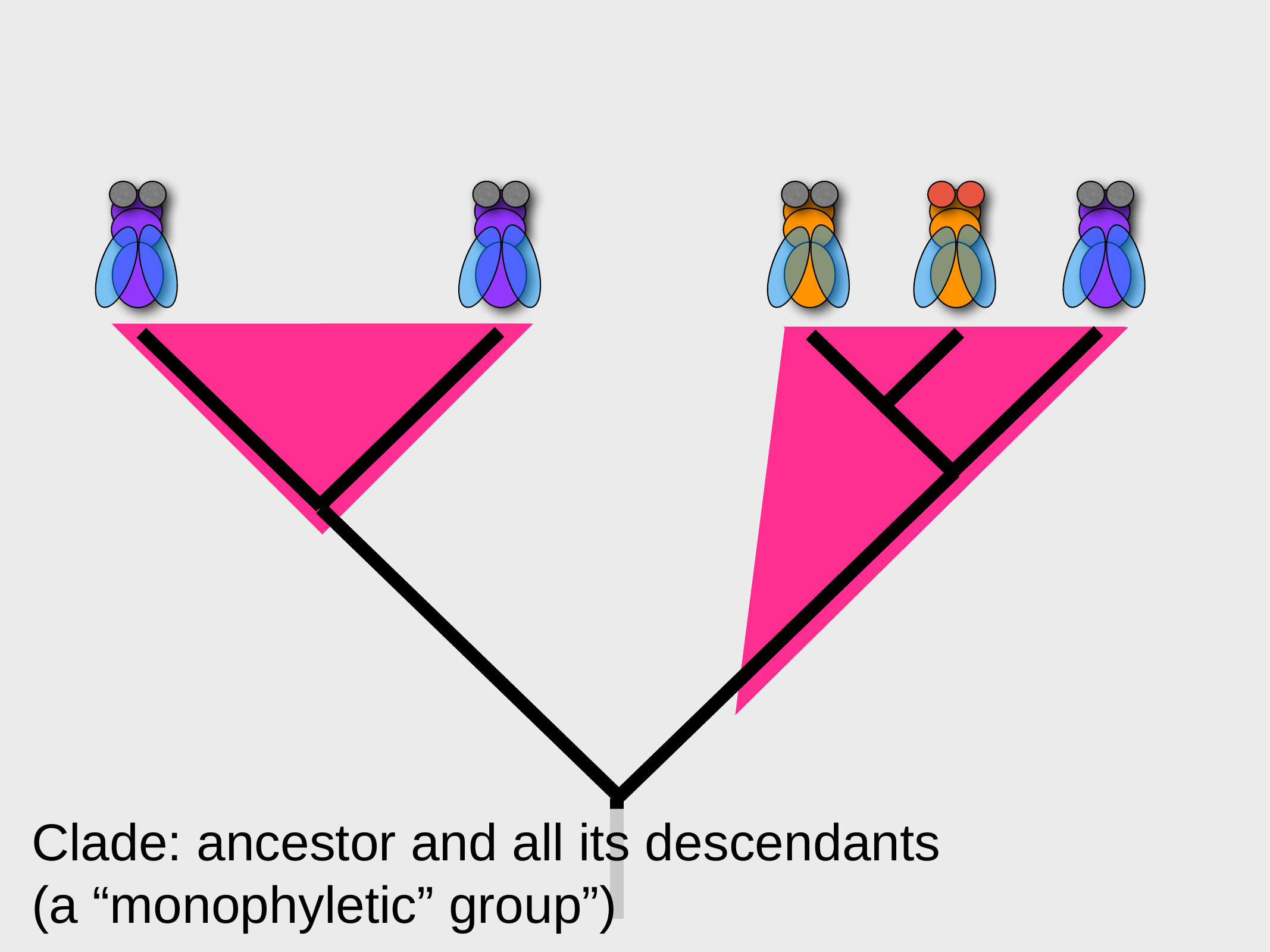

Clade: ancestor and all its descendants (a “monophyletic” group”)